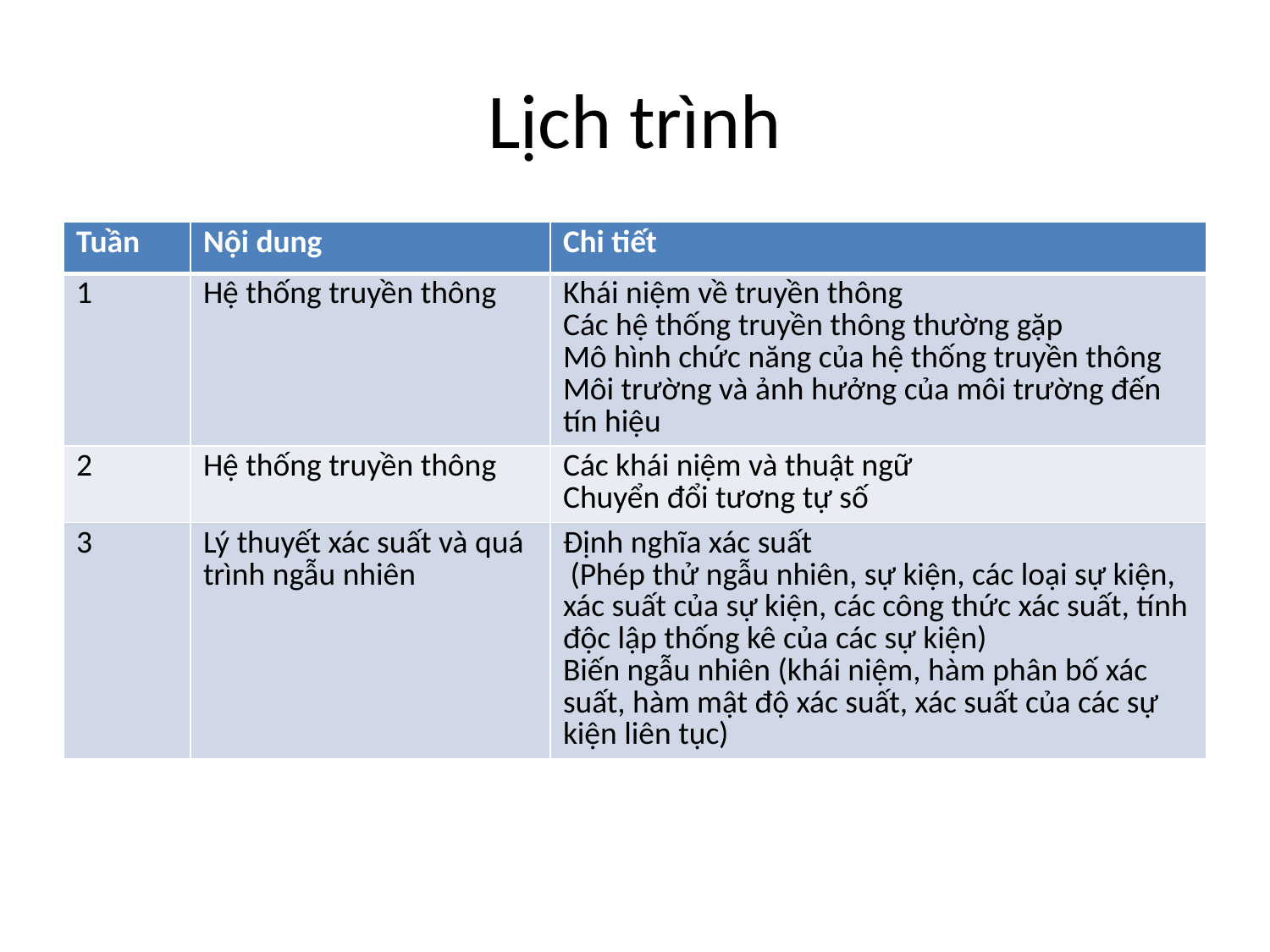

# Lịch trình
| Tuần | Nội dung | Chi tiết |
| --- | --- | --- |
| 1 | Hệ thống truyền thông | Khái niệm về truyền thông Các hệ thống truyền thông thường gặp Mô hình chức năng của hệ thống truyền thông Môi trường và ảnh hưởng của môi trường đến tín hiệu |
| 2 | Hệ thống truyền thông | Các khái niệm và thuật ngữ Chuyển đổi tương tự số |
| 3 | Lý thuyết xác suất và quá trình ngẫu nhiên | Định nghĩa xác suất (Phép thử ngẫu nhiên, sự kiện, các loại sự kiện, xác suất của sự kiện, các công thức xác suất, tính độc lập thống kê của các sự kiện) Biến ngẫu nhiên (khái niệm, hàm phân bố xác suất, hàm mật độ xác suất, xác suất của các sự kiện liên tục) |